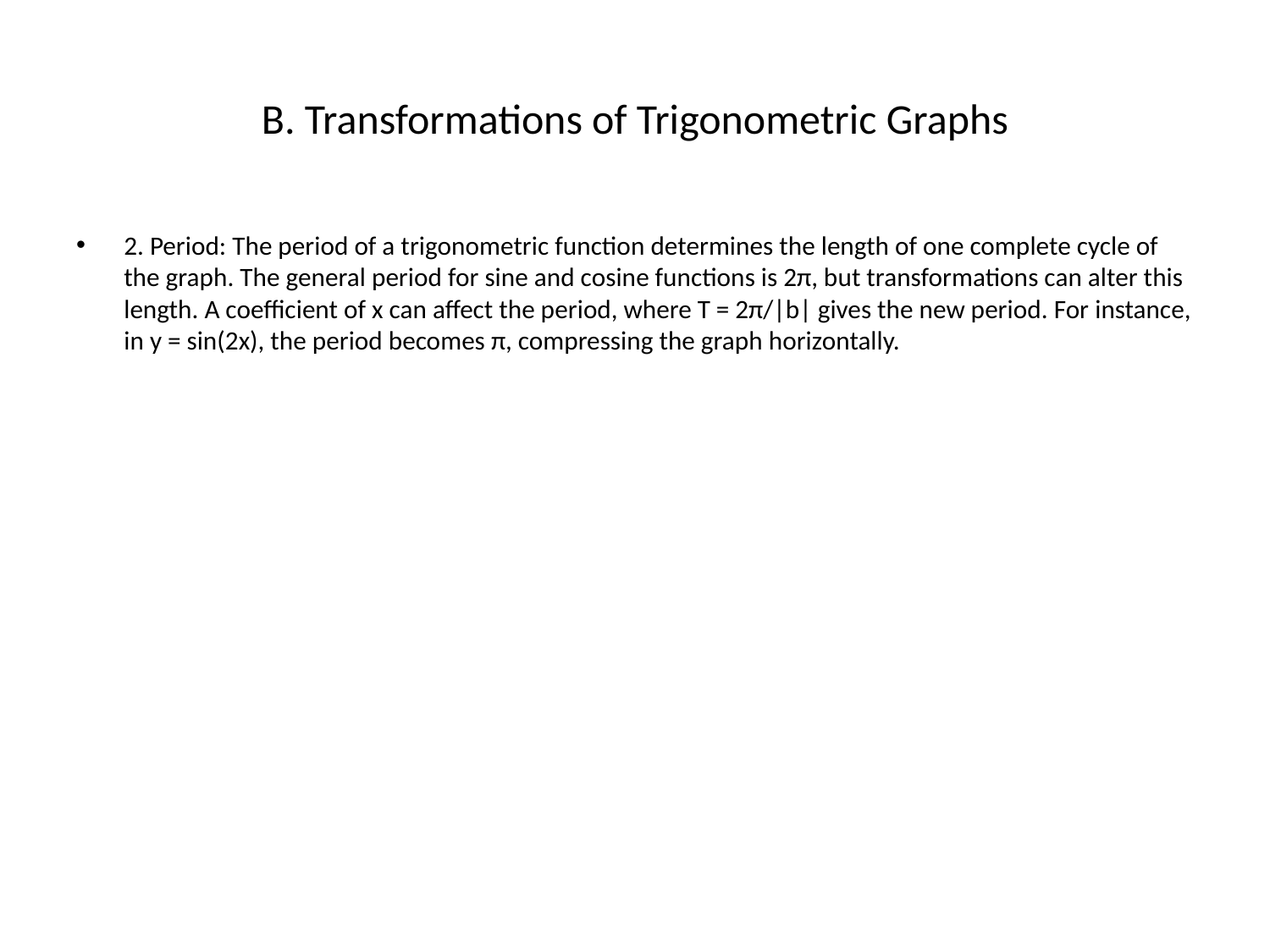

# B. Transformations of Trigonometric Graphs
2. Period: The period of a trigonometric function determines the length of one complete cycle of the graph. The general period for sine and cosine functions is 2π, but transformations can alter this length. A coefficient of x can affect the period, where T = 2π/|b| gives the new period. For instance, in y = sin(2x), the period becomes π, compressing the graph horizontally.